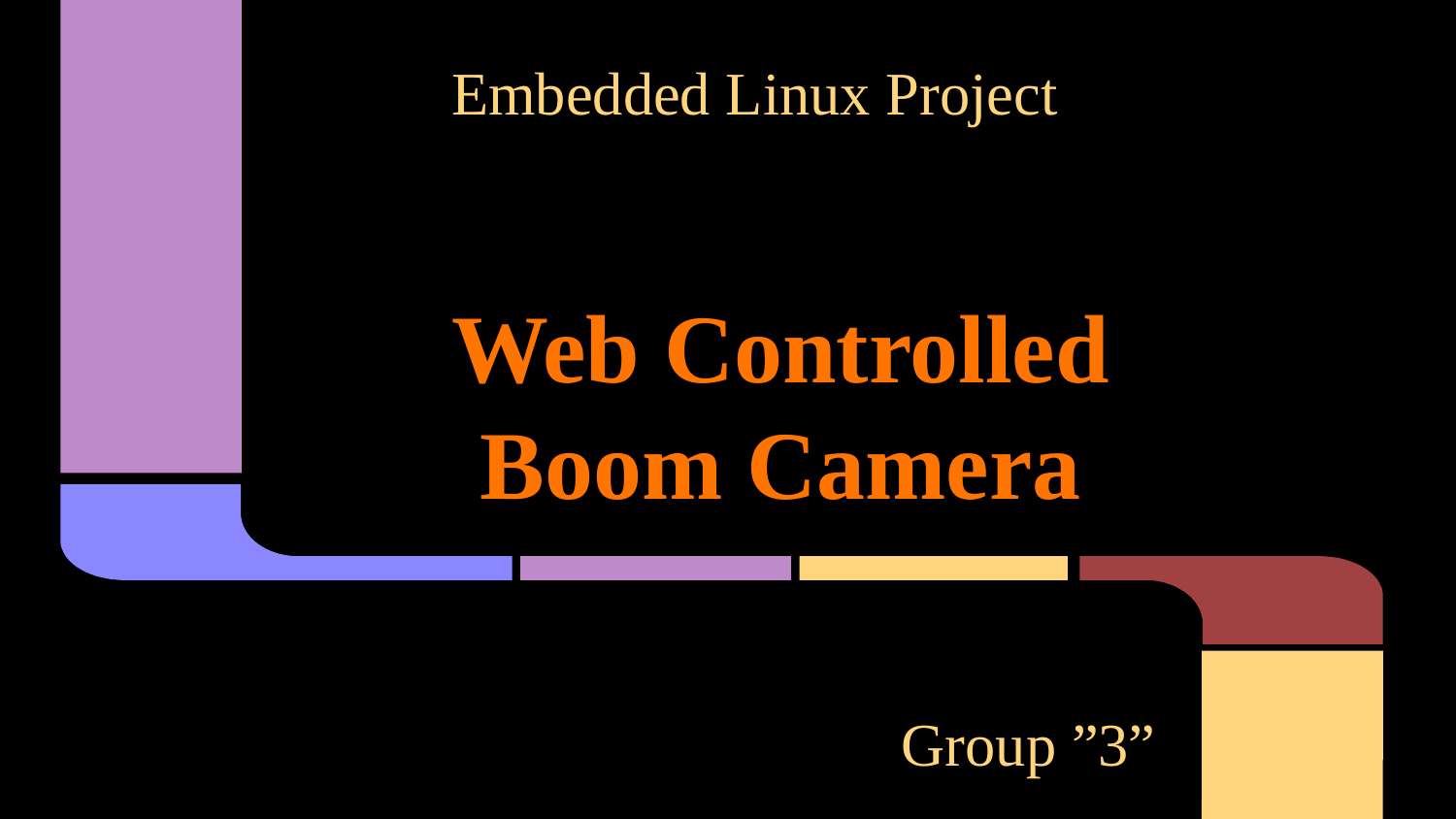

Embedded Linux Project
# Web Controlled Boom Camera
Group ”3”